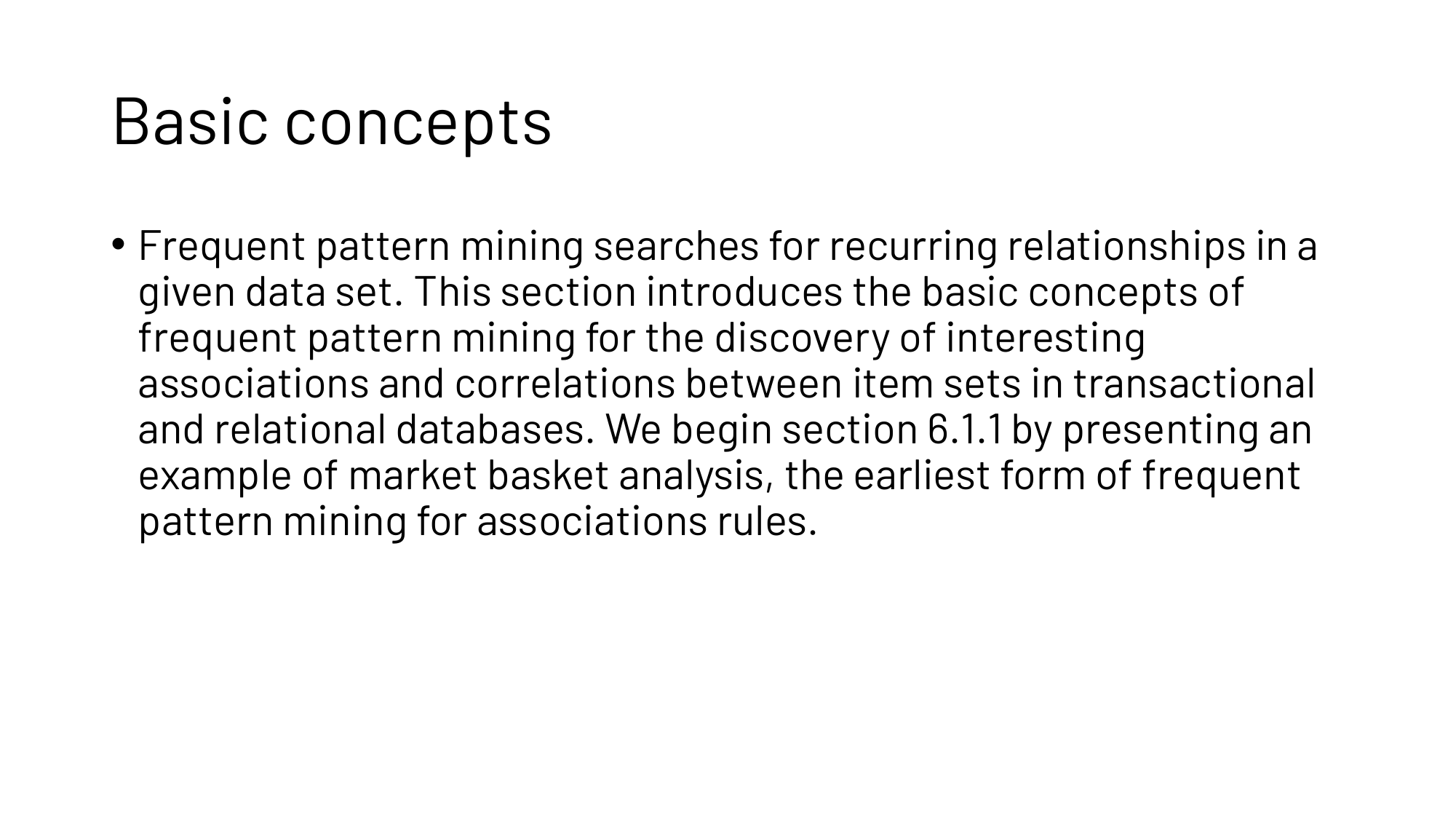

# Basic concepts
Frequent pattern mining searches for recurring relationships in a given data set. This section introduces the basic concepts of frequent pattern mining for the discovery of interesting associations and correlations between item sets in transactional and relational databases. We begin section 6.1.1 by presenting an example of market basket analysis, the earliest form of frequent pattern mining for associations rules.